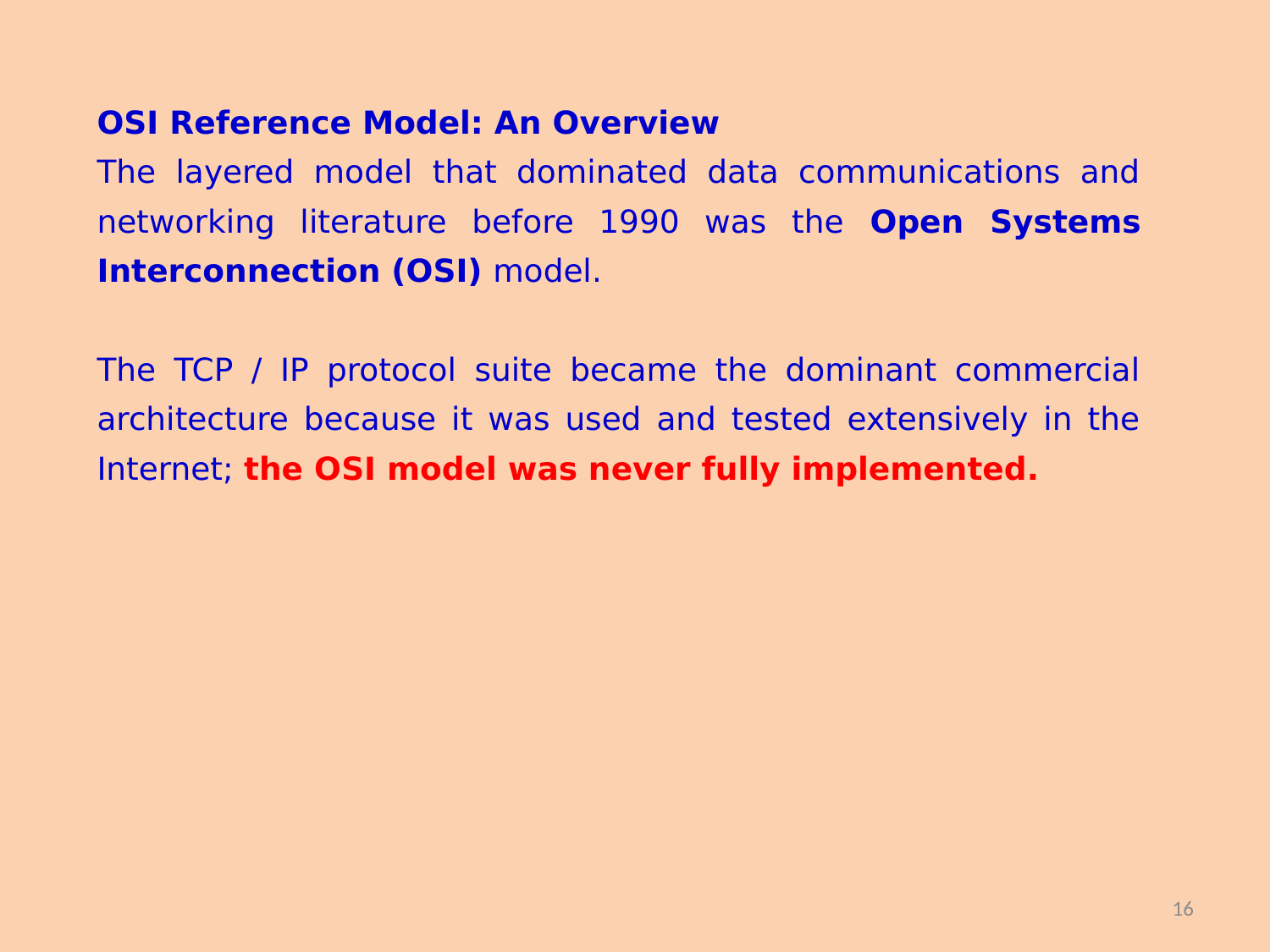

OSI Reference Model: An Overview
The layered model that dominated data communications and networking literature before 1990 was the Open Systems Interconnection (OSI) model.

The TCP / IP protocol suite became the dominant commercial architecture because it was used and tested extensively in the Internet; the OSI model was never fully implemented.
16